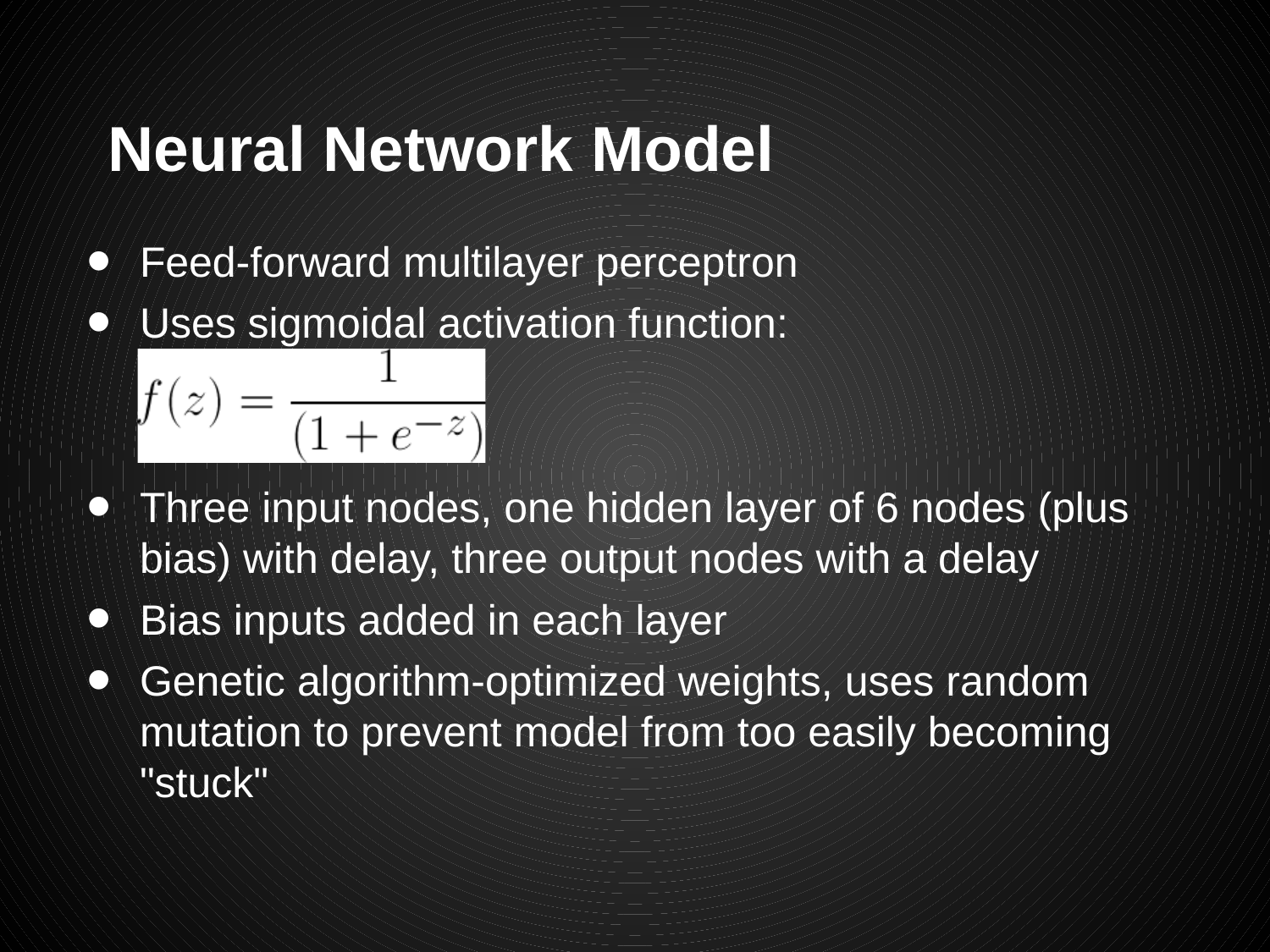

# Neural Network Model
Feed-forward multilayer perceptron
Uses sigmoidal activation function:

Three input nodes, one hidden layer of 6 nodes (plus bias) with delay, three output nodes with a delay
Bias inputs added in each layer
Genetic algorithm-optimized weights, uses random mutation to prevent model from too easily becoming "stuck"